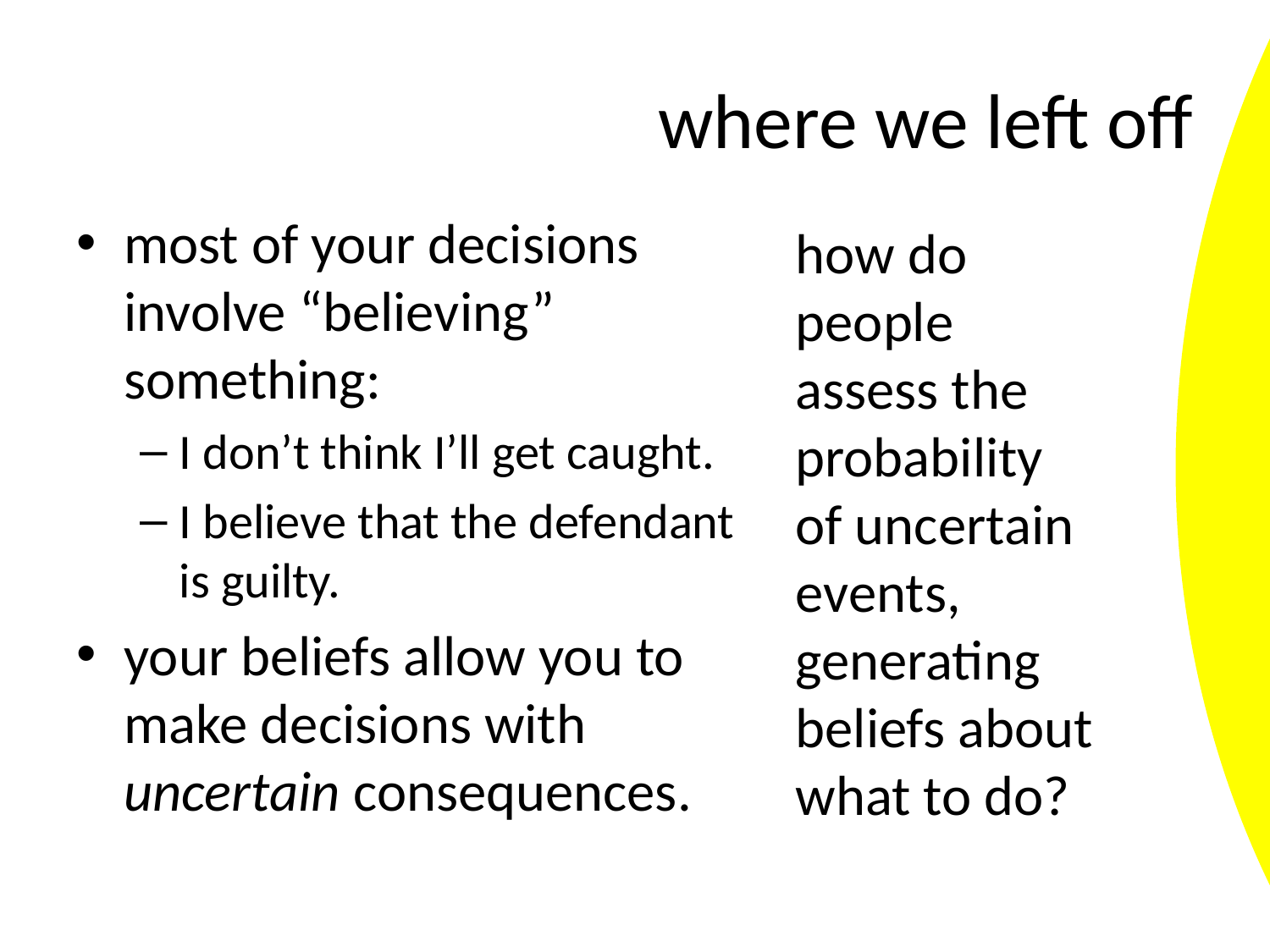

# where we left off
most of your decisions involve “believing” something:
I don’t think I’ll get caught.
I believe that the defendant is guilty.
your beliefs allow you to make decisions with uncertain consequences.
how do people assess the probability of uncertain events, generating beliefs about what to do?